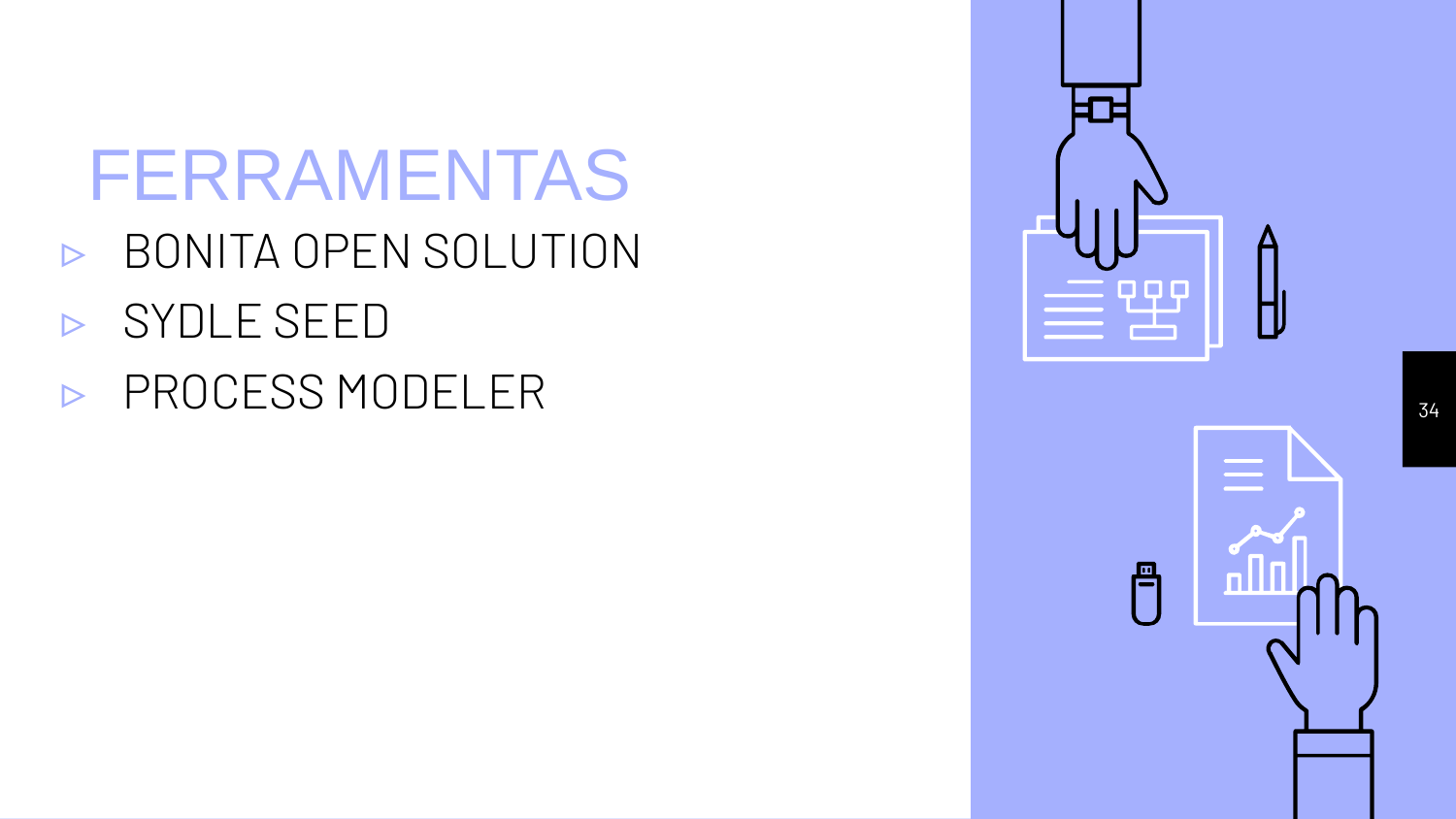

# FERRAMENTAS
BONITA OPEN SOLUTION
SYDLE SEED
PROCESS MODELER
34